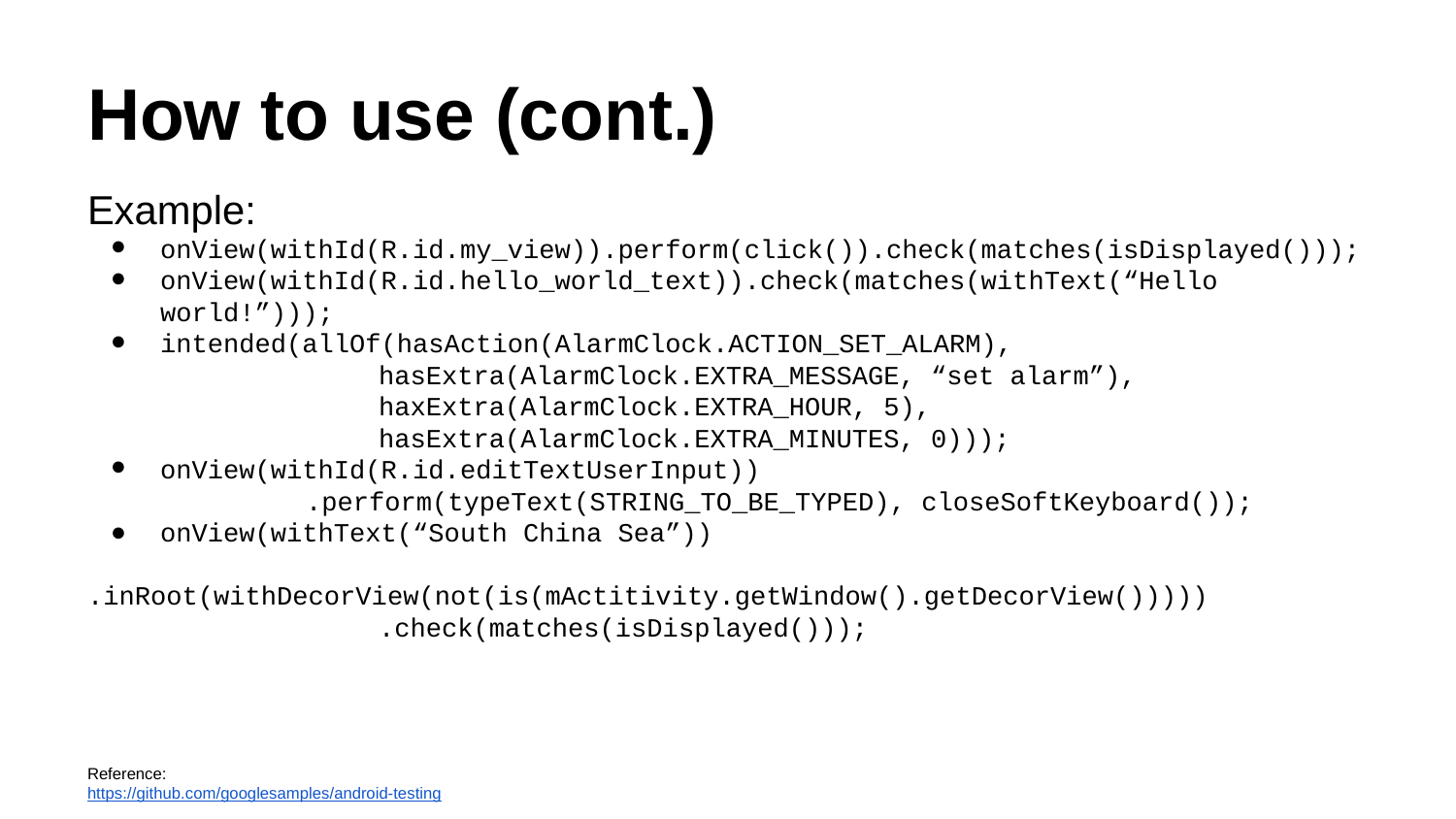

# How to use (cont.)
Example:
onView(withId(R.id.my_view)).perform(click()).check(matches(isDisplayed()));
onView(withId(R.id.hello_world_text)).check(matches(withText(“Hello world!”)));
intended(allOf(hasAction(AlarmClock.ACTION_SET_ALARM),
hasExtra(AlarmClock.EXTRA_MESSAGE, “set alarm”),
haxExtra(AlarmClock.EXTRA_HOUR, 5),
hasExtra(AlarmClock.EXTRA_MINUTES, 0)));
onView(withId(R.id.editTextUserInput))
.perform(typeText(STRING_TO_BE_TYPED), closeSoftKeyboard());
onView(withText(“South China Sea”))
		.inRoot(withDecorView(not(is(mActitivity.getWindow().getDecorView()))))
		.check(matches(isDisplayed()));
Reference:
https://github.com/googlesamples/android-testing